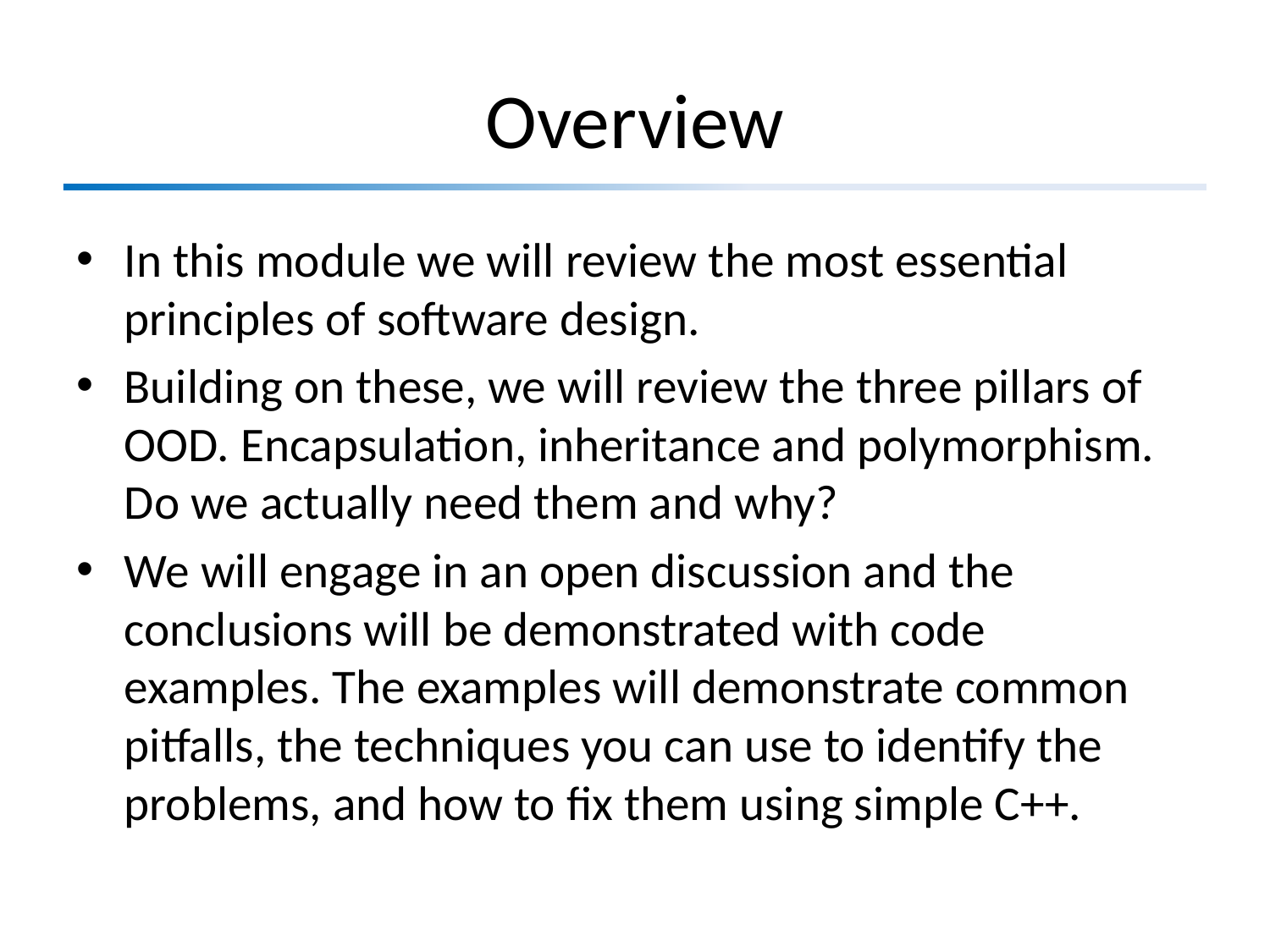

# Overview
In this module we will review the most essential principles of software design.
Building on these, we will review the three pillars of OOD. Encapsulation, inheritance and polymorphism. Do we actually need them and why?
We will engage in an open discussion and the conclusions will be demonstrated with code examples. The examples will demonstrate common pitfalls, the techniques you can use to identify the problems, and how to fix them using simple C++.